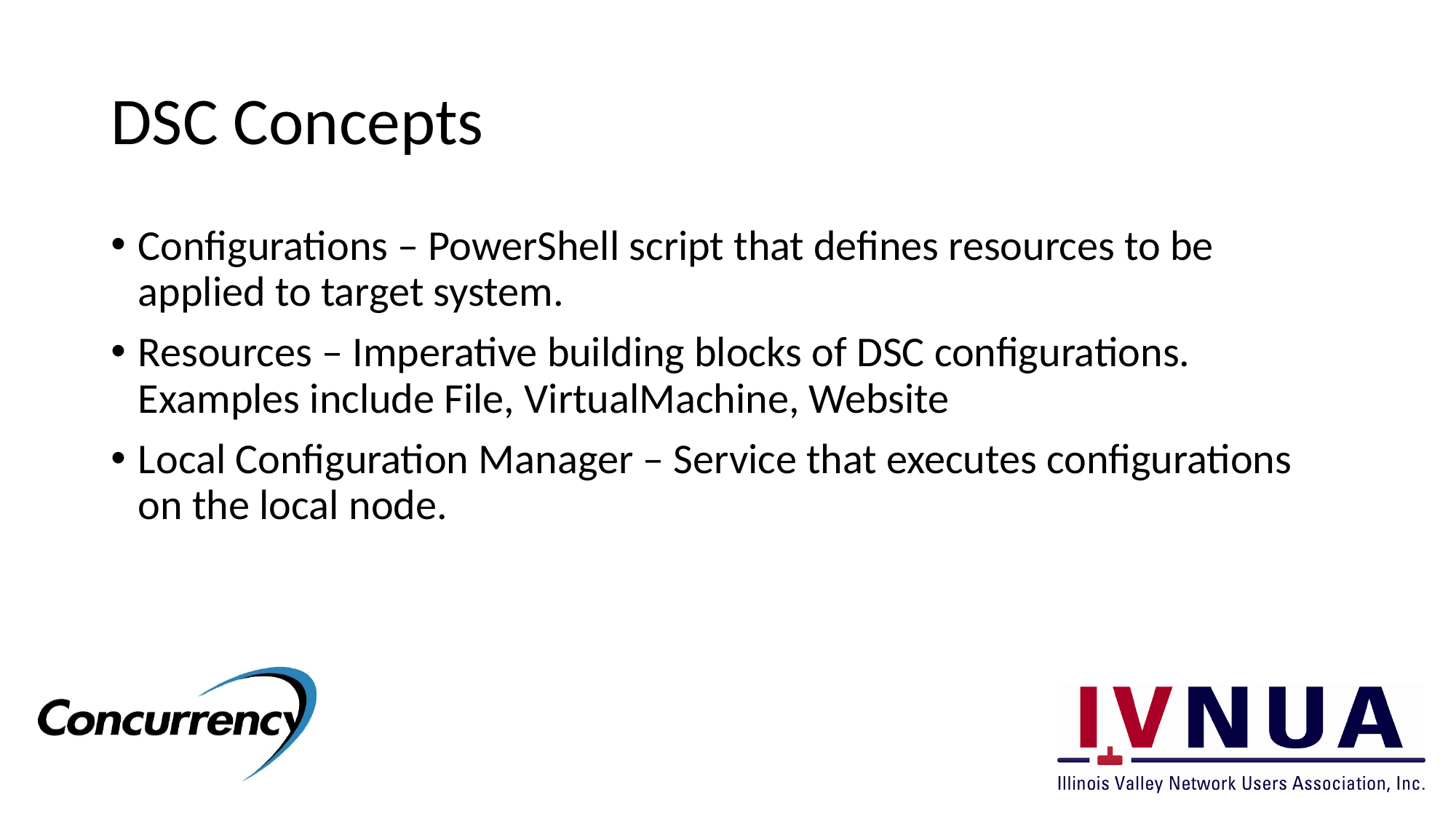

# DSC Concepts
Configurations – PowerShell script that defines resources to be applied to target system.
Resources – Imperative building blocks of DSC configurations. Examples include File, VirtualMachine, Website
Local Configuration Manager – Service that executes configurations on the local node.